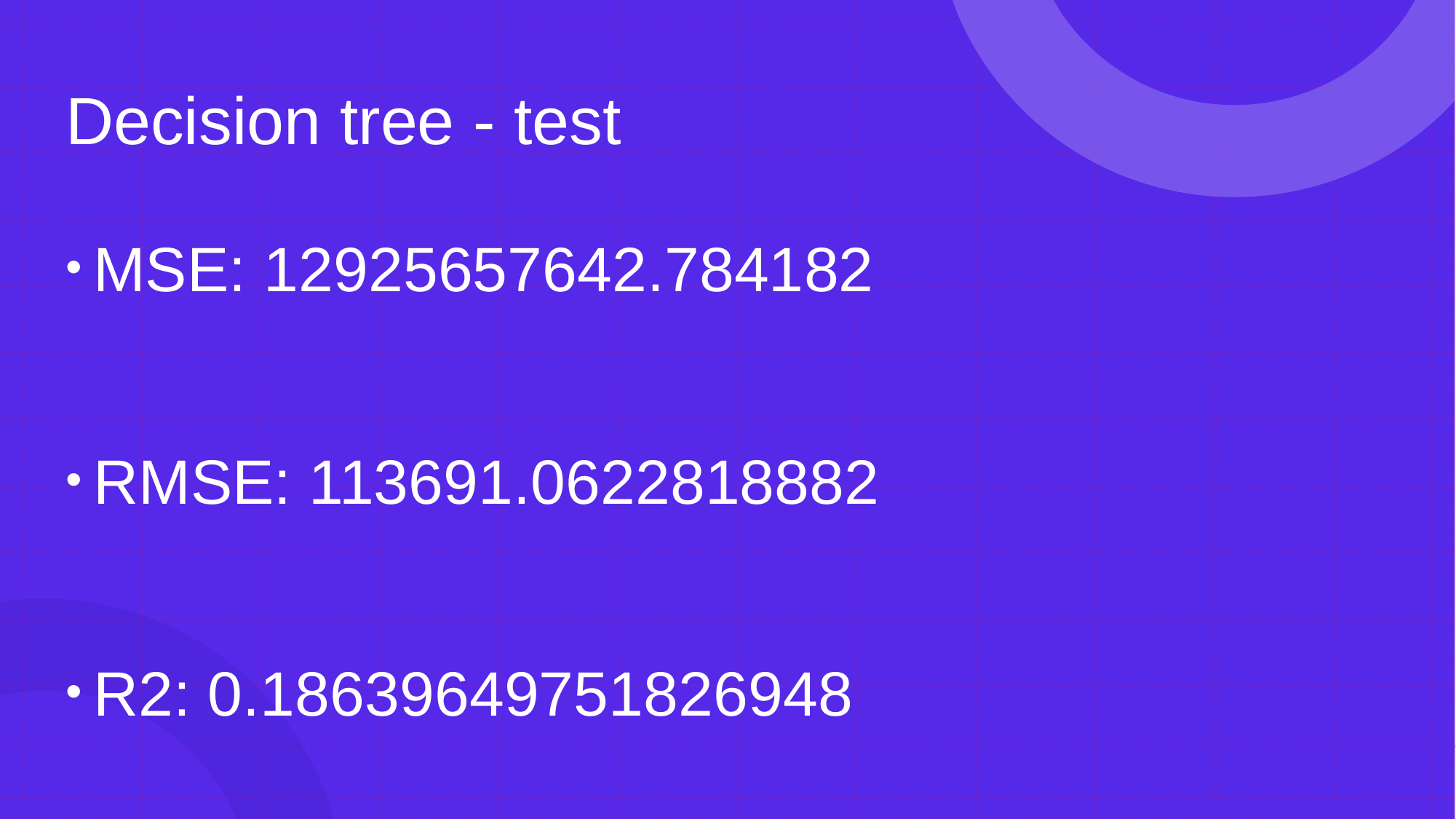

# Decision tree - test
MSE: 12925657642.784182

RMSE: 113691.0622818882

R2: 0.18639649751826948